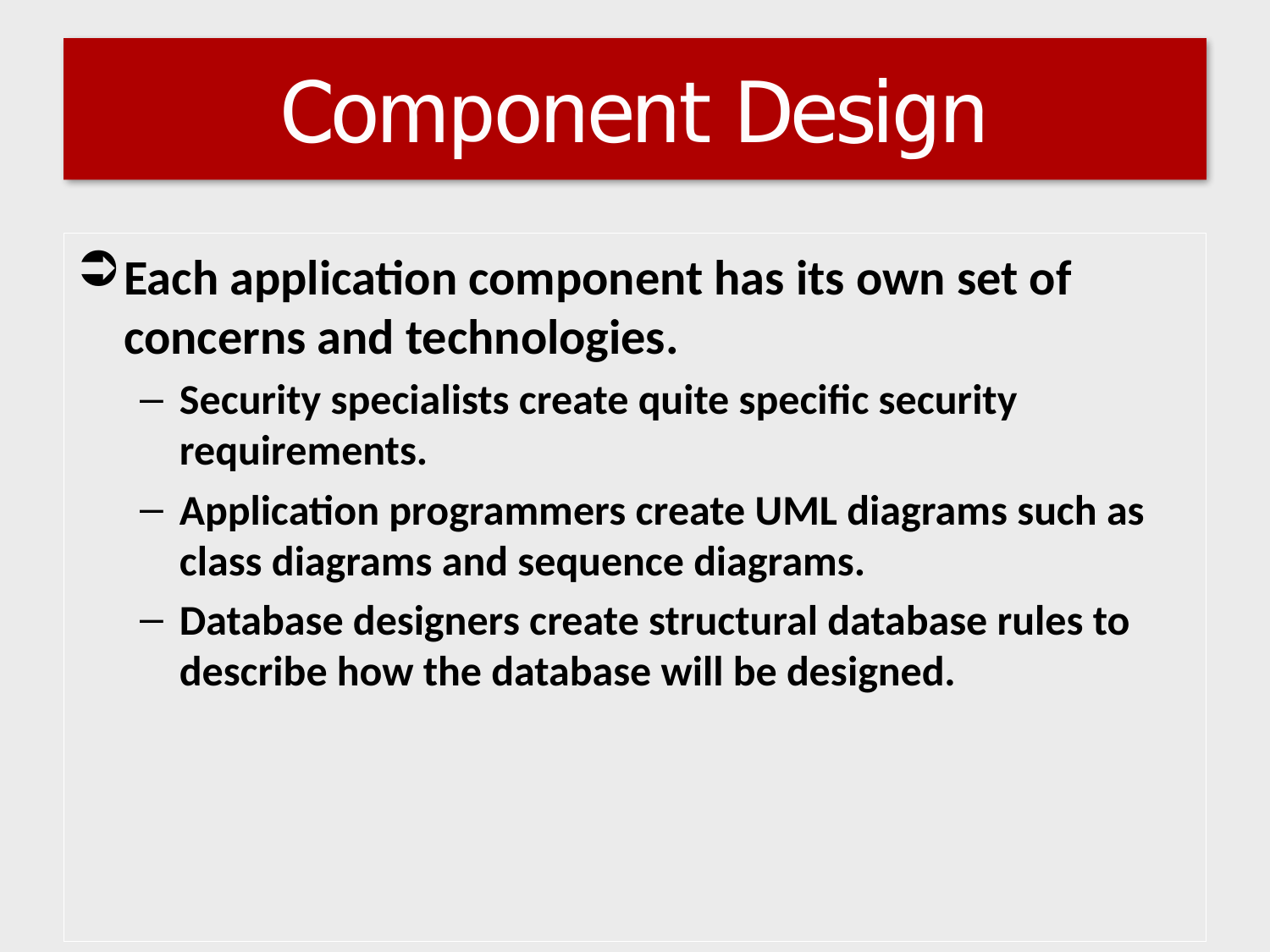

# Component Design
Each application component has its own set of concerns and technologies.
Security specialists create quite specific security requirements.
Application programmers create UML diagrams such as class diagrams and sequence diagrams.
Database designers create structural database rules to describe how the database will be designed.